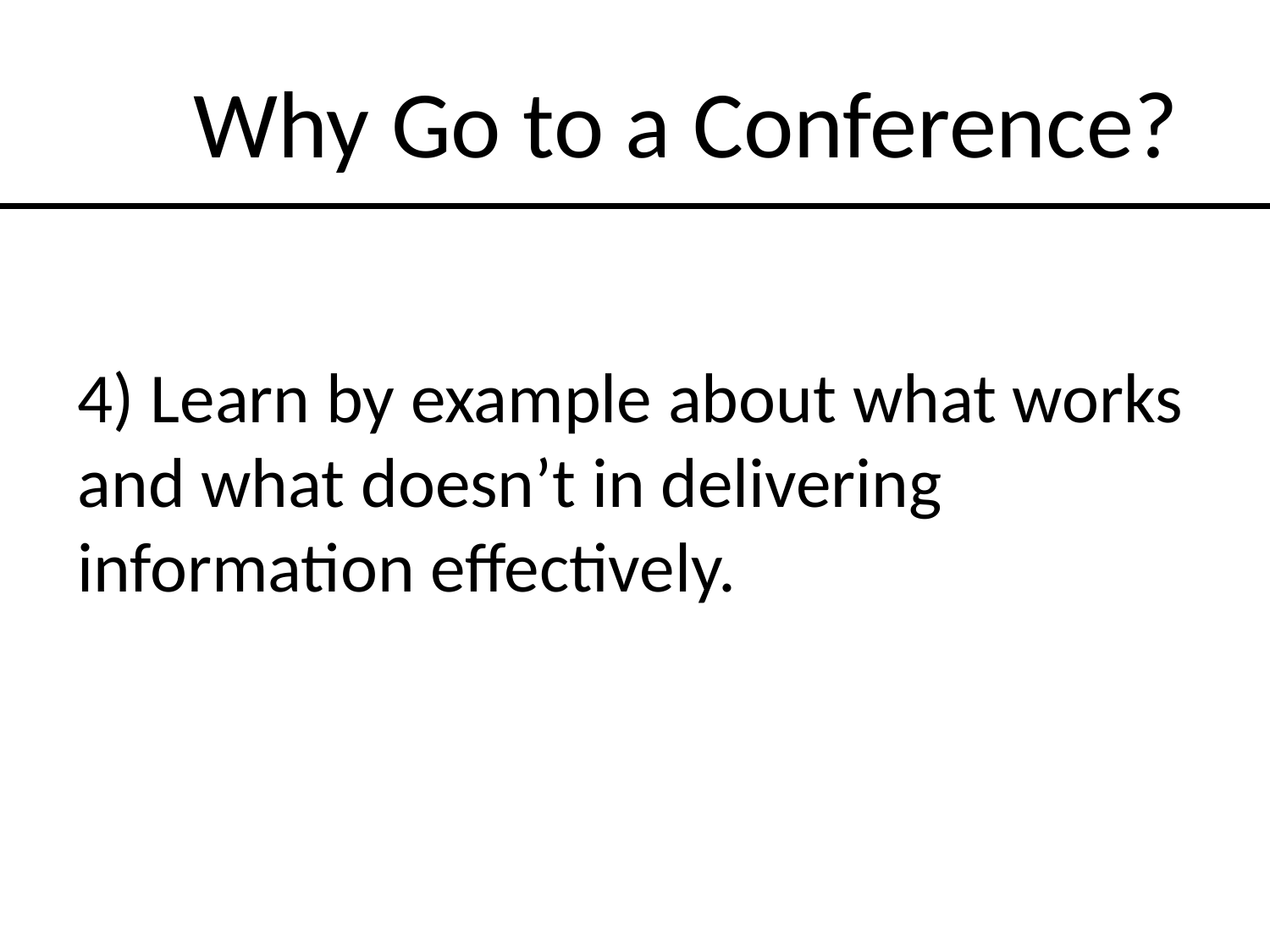

Why Go to a Conference?
4) Learn by example about what works and what doesn’t in delivering information effectively.